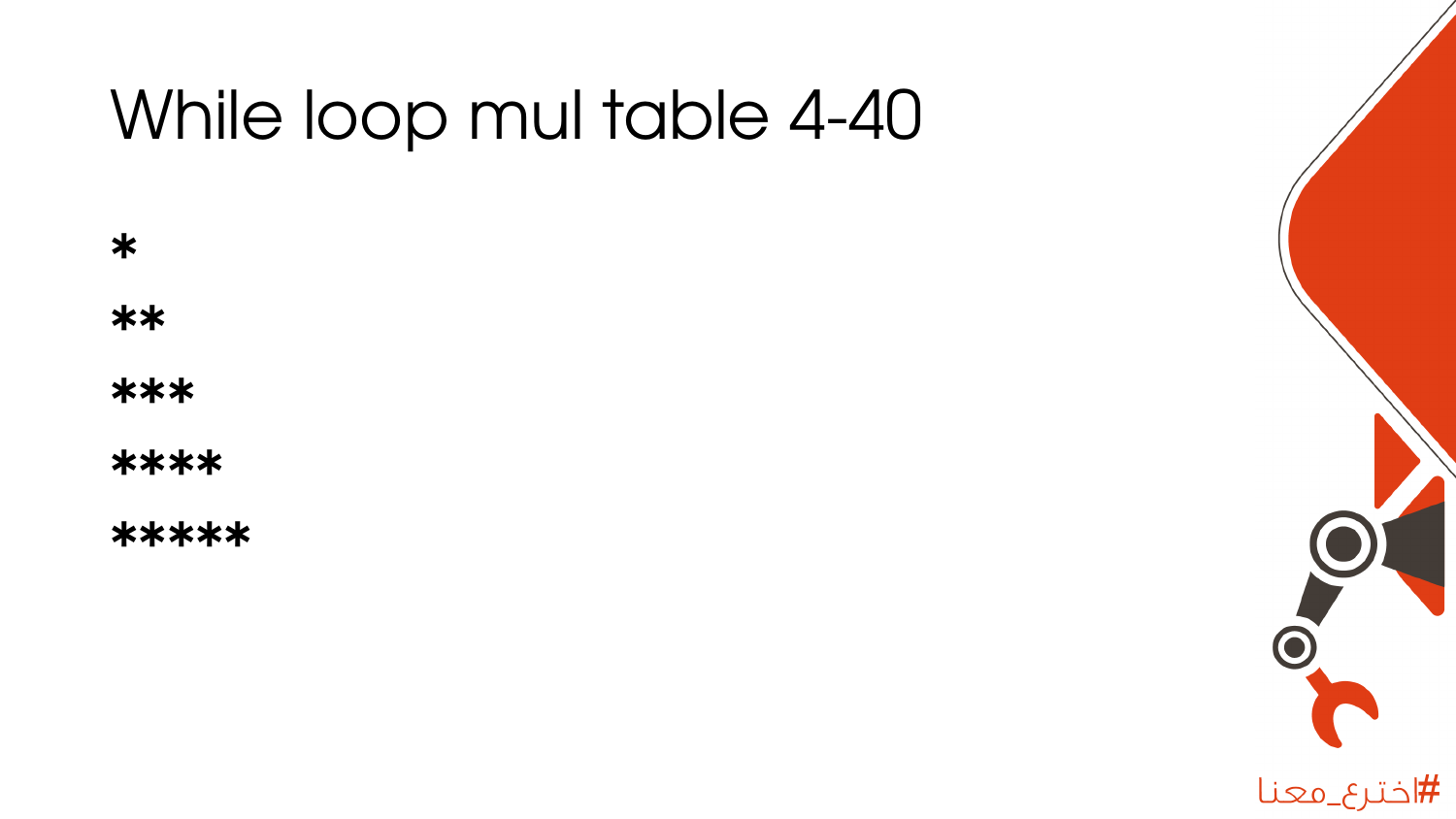

# While loop mul table 4-40

*
**
***
****
*****